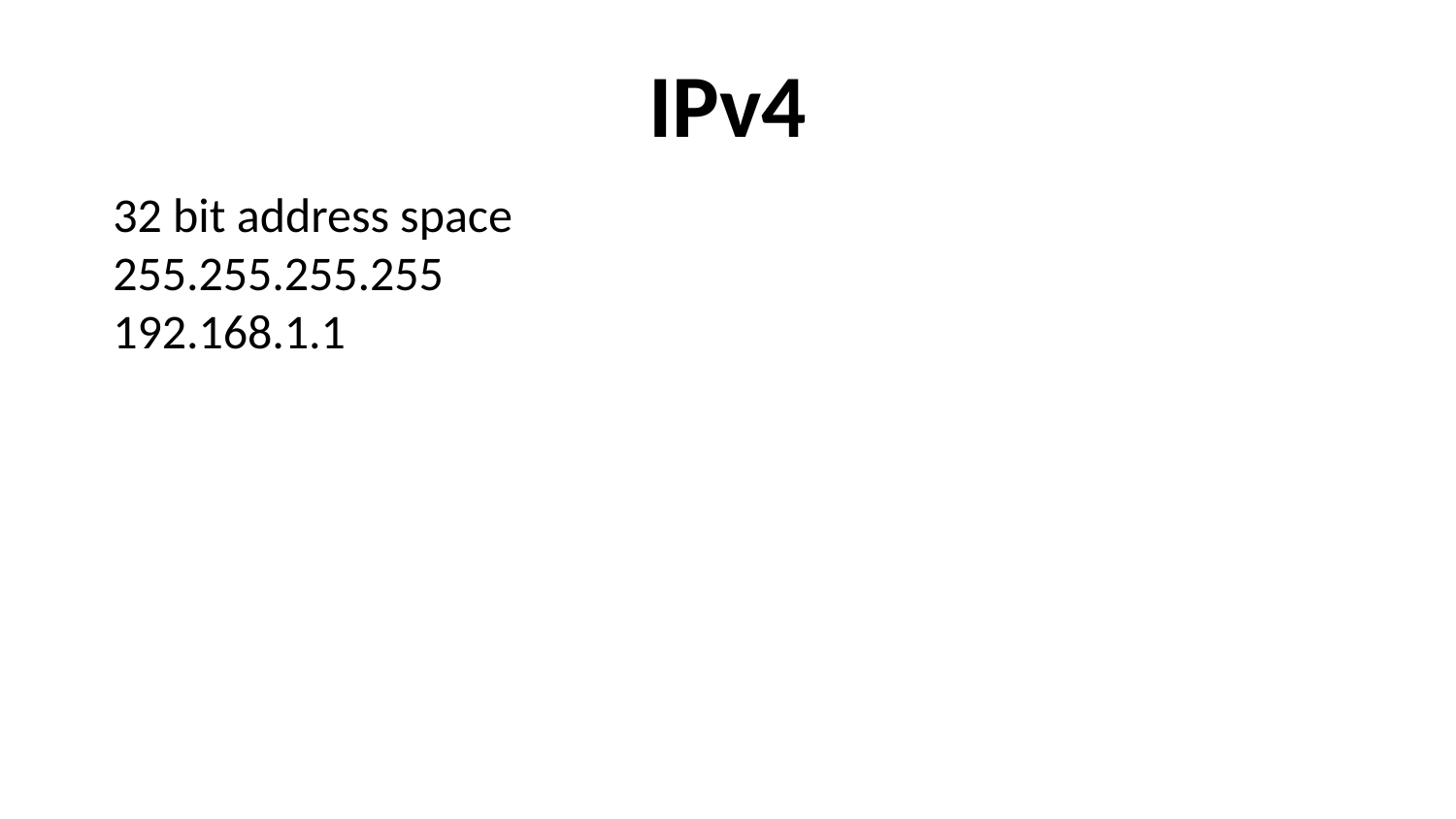

# IPv4
32 bit address space
255.255.255.255
192.168.1.1